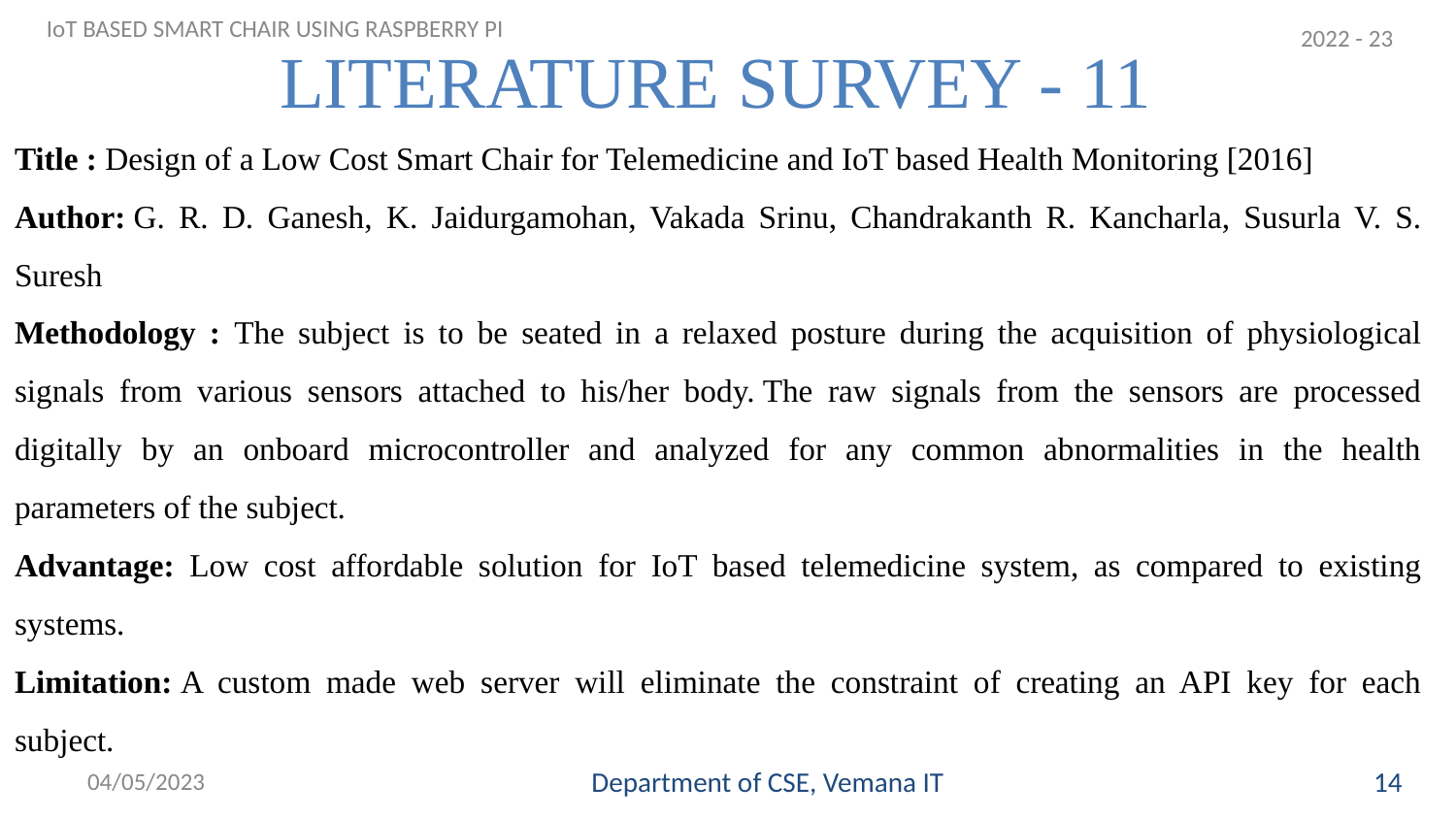

2022 - 23
IoT BASED SMART CHAIR USING RASPBERRY PI
# LITERATURE SURVEY - 11

Title : Design of a Low Cost Smart Chair for Telemedicine and IoT based Health Monitoring [2016]
Author: G. R. D. Ganesh, K. Jaidurgamohan, Vakada Srinu, Chandrakanth R. Kancharla, Susurla V. S. Suresh
Methodology : The subject is to be seated in a relaxed posture during the acquisition of physiological signals from various sensors attached to his/her body. The raw signals from the sensors are processed digitally by an onboard microcontroller and analyzed for any common abnormalities in the health parameters of the subject.
Advantage: Low cost affordable solution for IoT based telemedicine system, as compared to existing systems.
Limitation: A custom made web server will eliminate the constraint of creating an API key for each subject.

04/05/2023
Department of CSE, Vemana IT
15
14